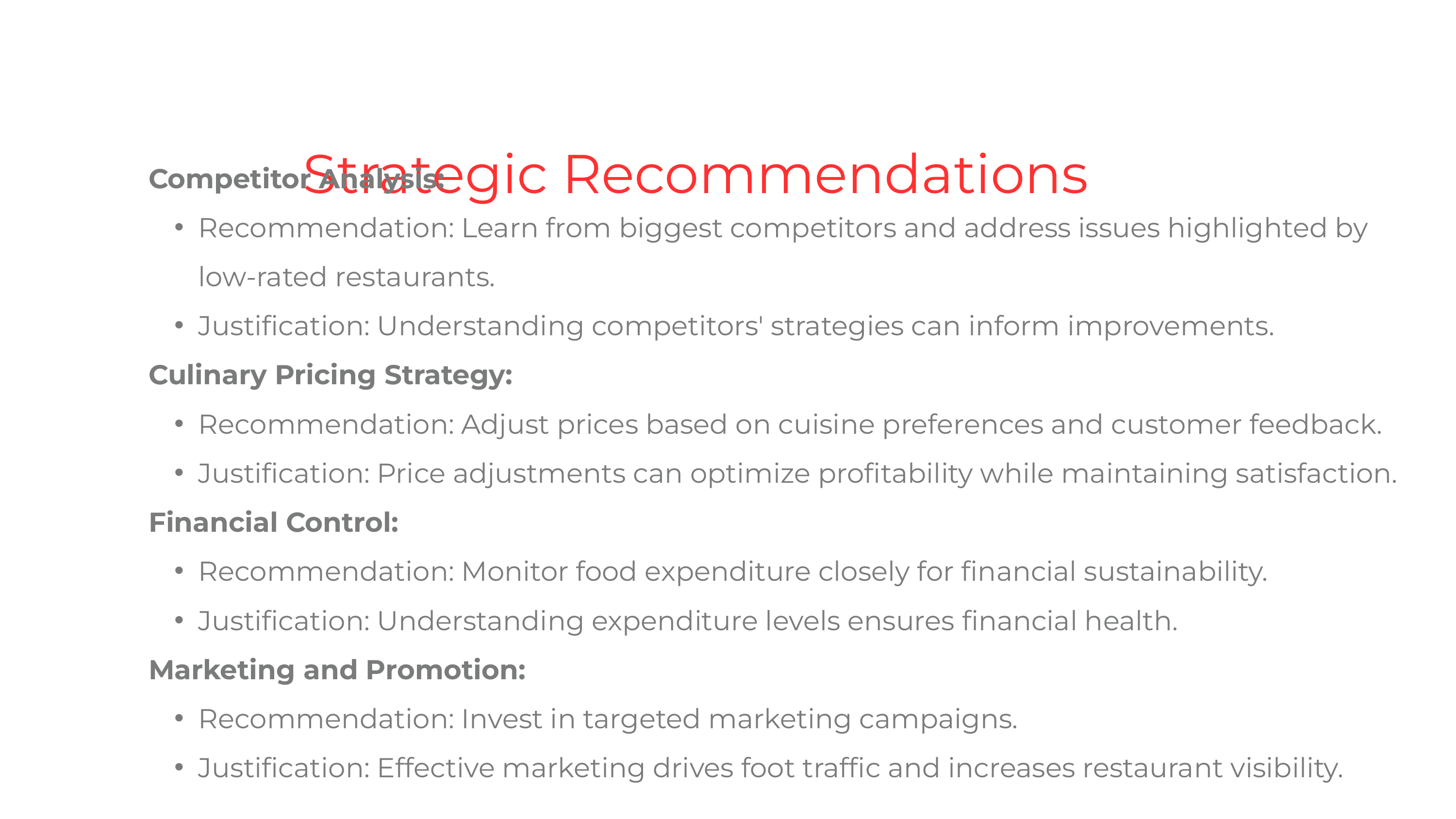

Strategic Recommendations
Competitor Analysis:
Recommendation: Learn from biggest competitors and address issues highlighted by low-rated restaurants.
Justification: Understanding competitors' strategies can inform improvements.
Culinary Pricing Strategy:
Recommendation: Adjust prices based on cuisine preferences and customer feedback.
Justification: Price adjustments can optimize profitability while maintaining satisfaction.
Financial Control:
Recommendation: Monitor food expenditure closely for financial sustainability.
Justification: Understanding expenditure levels ensures financial health.
Marketing and Promotion:
Recommendation: Invest in targeted marketing campaigns.
Justification: Effective marketing drives foot traffic and increases restaurant visibility.